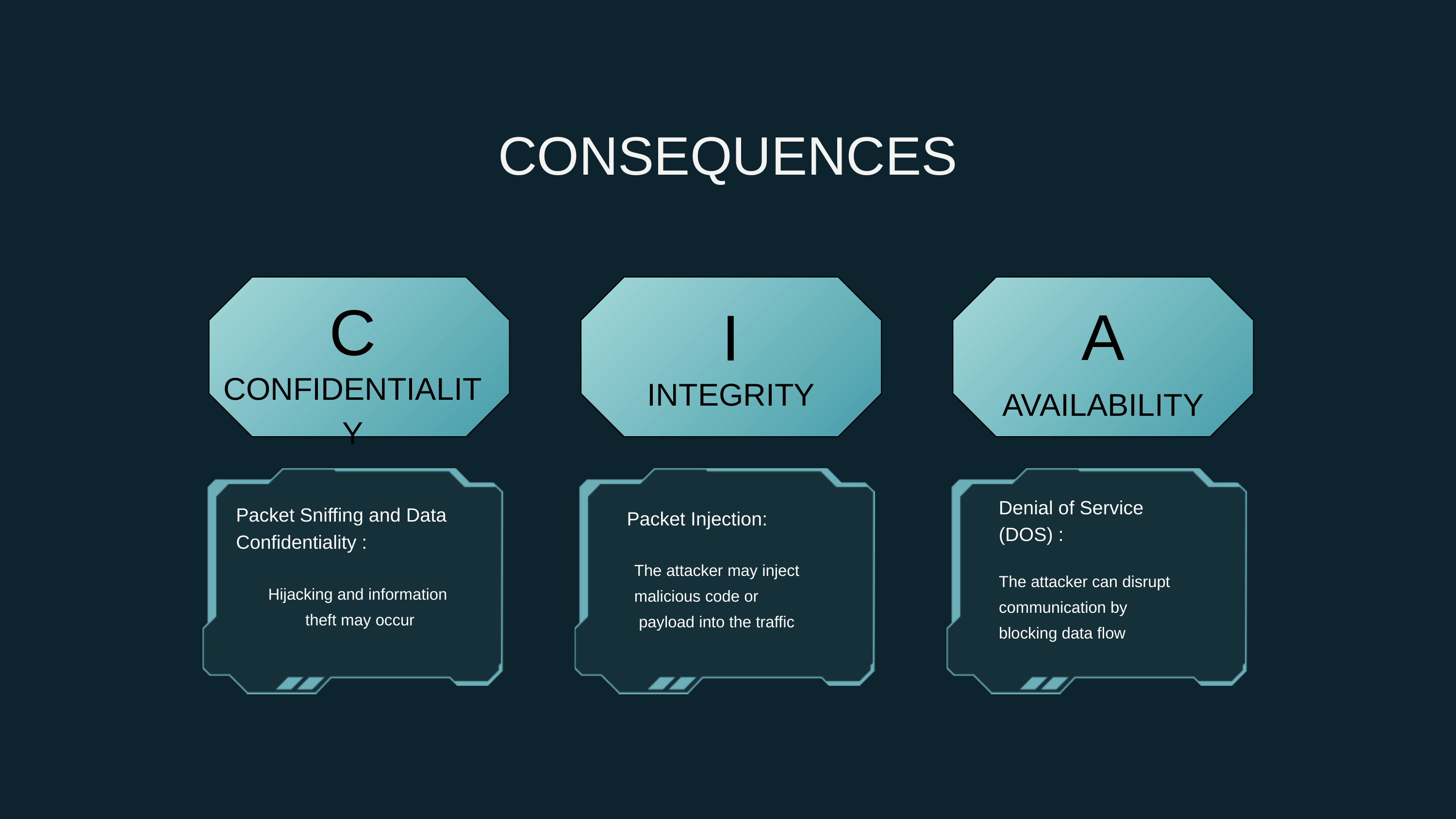

CONSEQUENCES

I
INTEGRITY

A
AVAILABILITY
C
CONFIDENTIALITY

Packet Sniffing and Data Confidentiality :
Hijacking and information
 theft may occur

Packet Injection:

The attacker may inject
malicious code or
 payload into the traffic

Denial of Service (DOS) :
The attacker can disrupt
communication by
blocking data flow